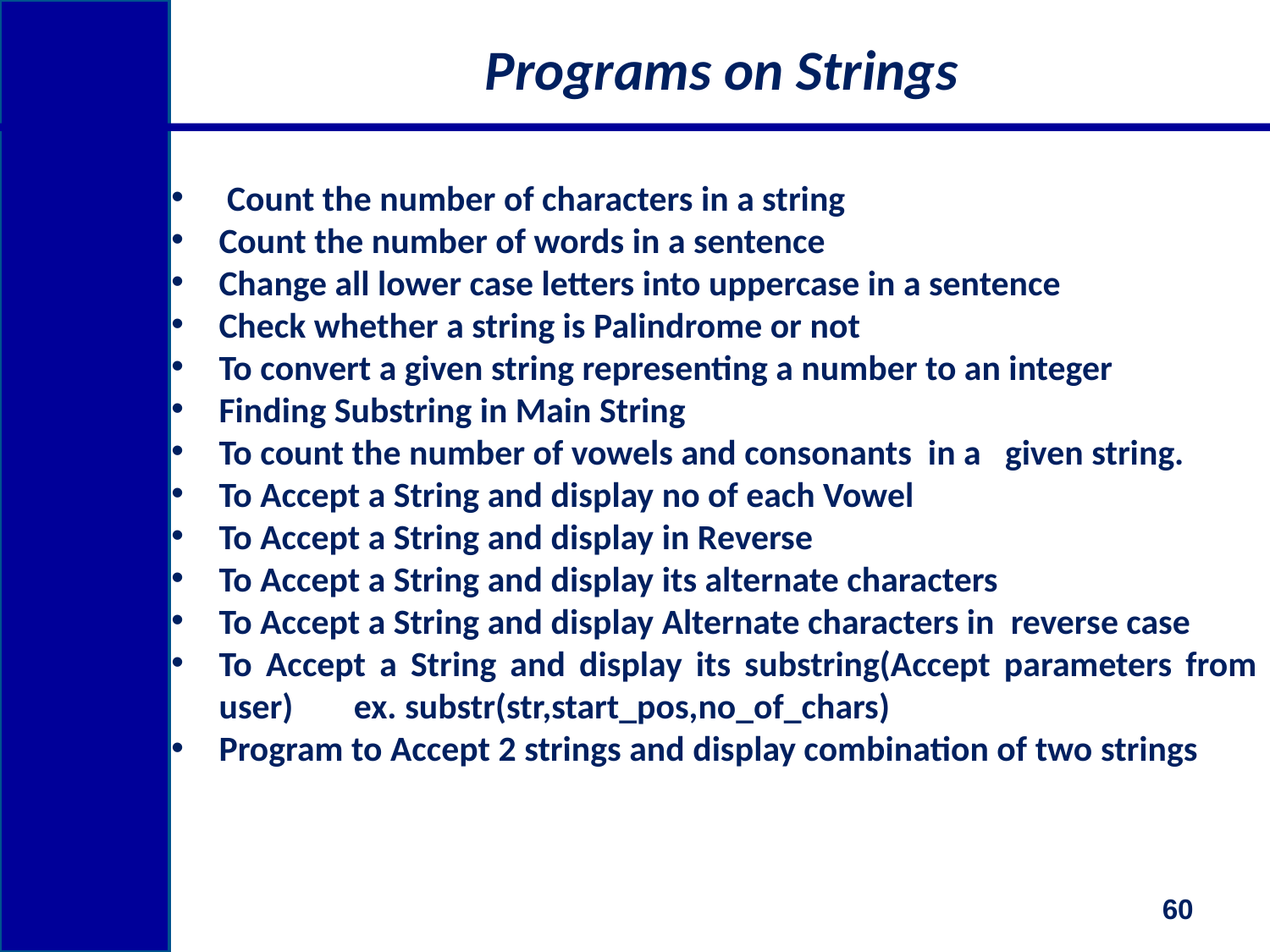

# Programs on Strings

 Count the number of characters in a string
Count the number of words in a sentence
Change all lower case letters into uppercase in a sentence
Check whether a string is Palindrome or not
To convert a given string representing a number to an integer
Finding Substring in Main String
To count the number of vowels and consonants  in a   given string.
To Accept a String and display no of each Vowel
To Accept a String and display in Reverse
To Accept a String and display its alternate characters
To Accept a String and display Alternate characters in  reverse case
To Accept a String and display its substring(Accept parameters from user)  	 ex. substr(str,start_pos,no_of_chars)
Program to Accept 2 strings and display combination of two strings

60